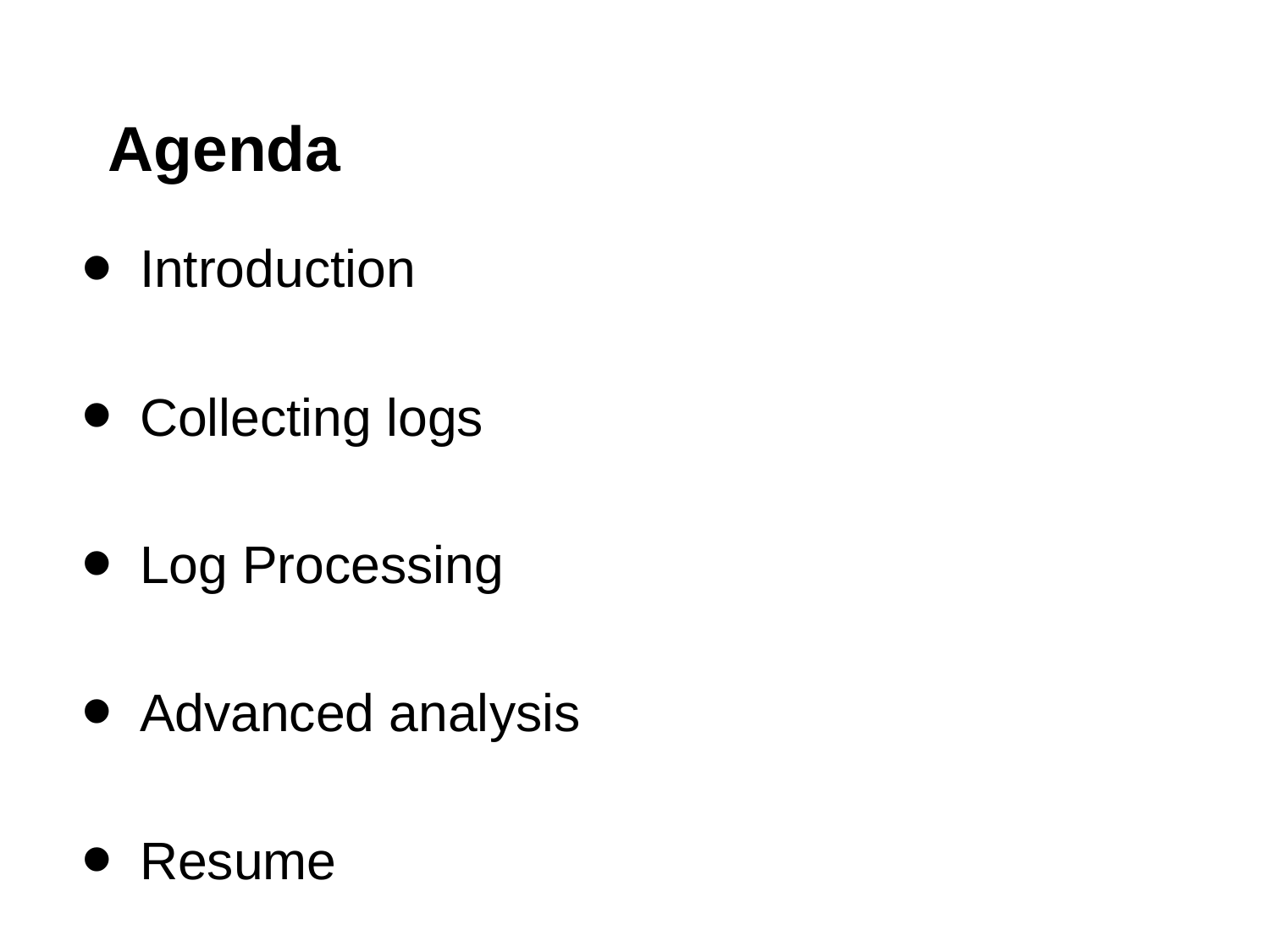

# Agenda
Introduction

Collecting logs

Log Processing

Advanced analysis

Resume